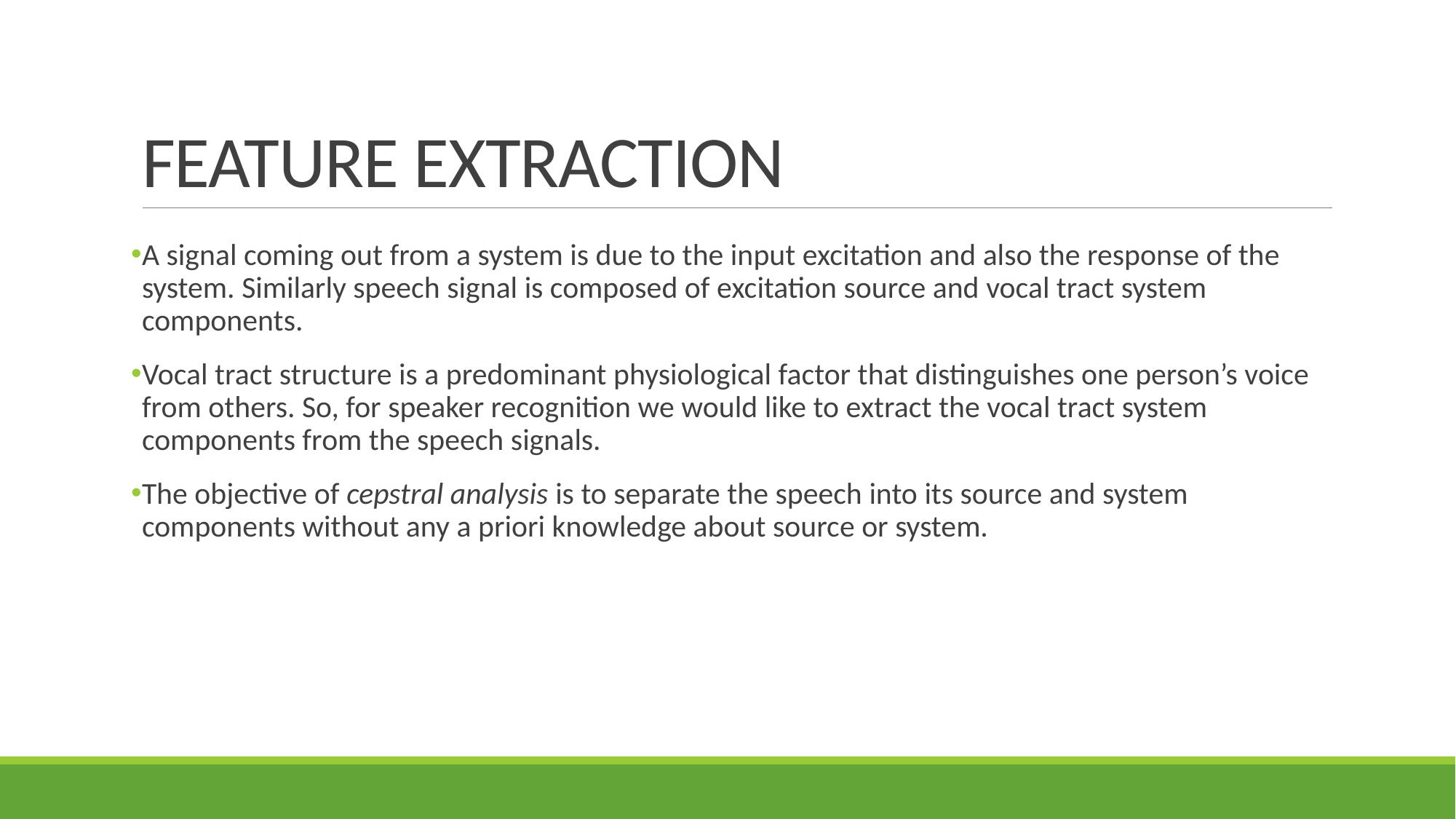

# FEATURE EXTRACTION
A signal coming out from a system is due to the input excitation and also the response of the system. Similarly speech signal is composed of excitation source and vocal tract system components.
Vocal tract structure is a predominant physiological factor that distinguishes one person’s voice from others. So, for speaker recognition we would like to extract the vocal tract system components from the speech signals.
The objective of cepstral analysis is to separate the speech into its source and system components without any a priori knowledge about source or system.